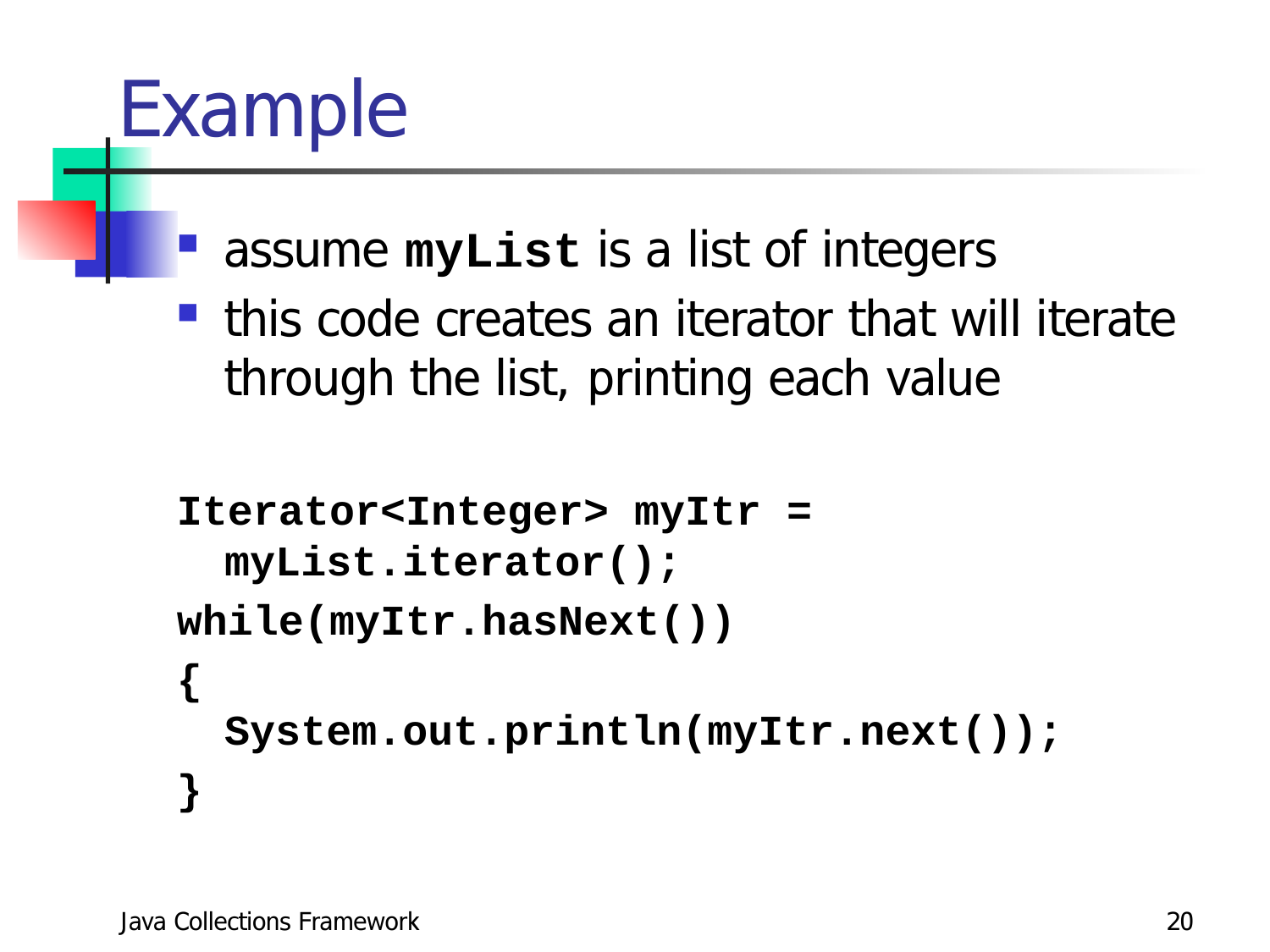

# Example
assume myList is a list of integers
this code creates an iterator that will iterate through the list, printing each value

Iterator<Integer> myItr = myList.iterator();
while(myItr.hasNext())
{
System.out.println(myItr.next());
}
Java Collections Framework
20